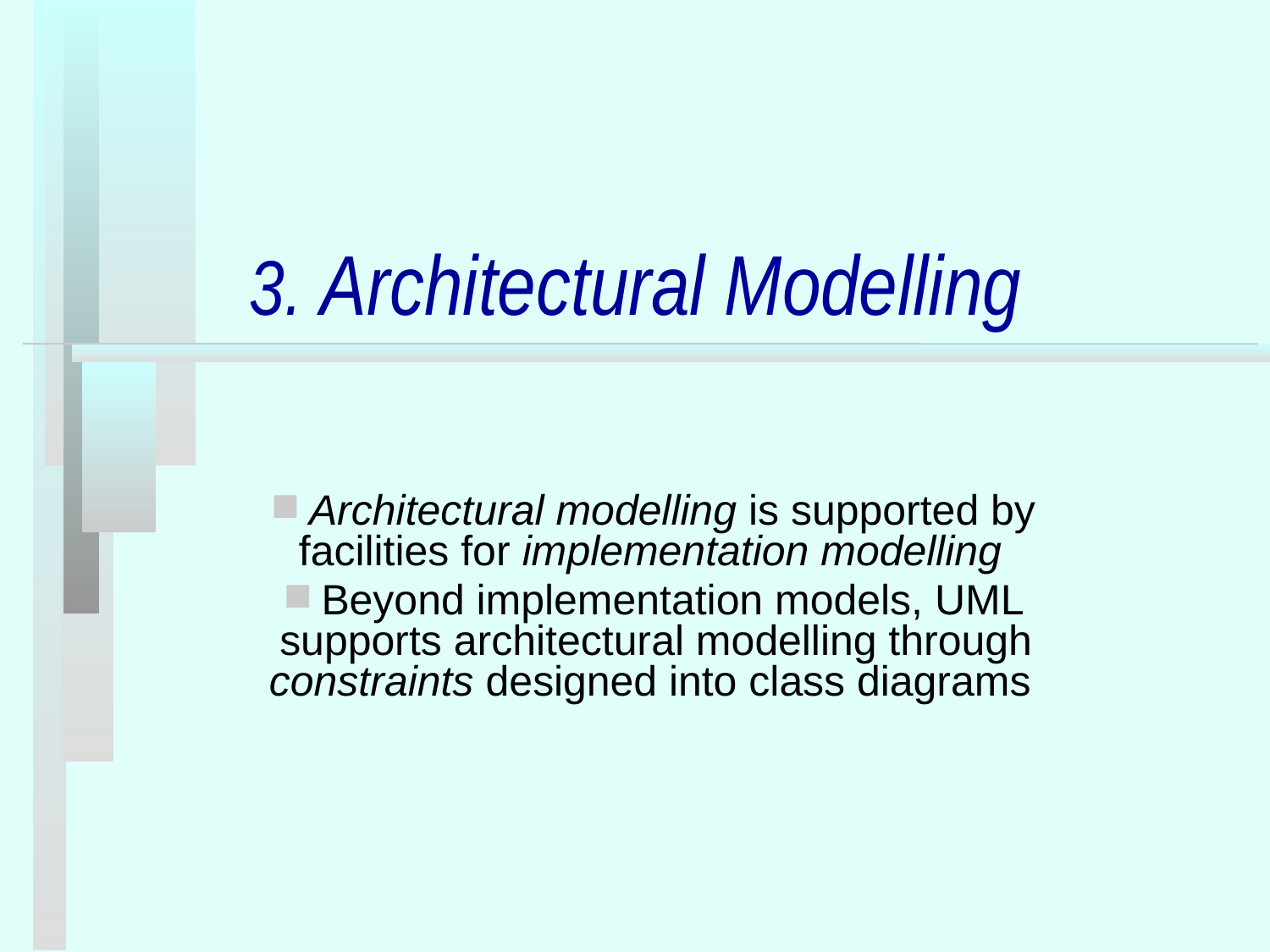

# 3. Architectural Modelling
 Architectural modelling is supported by facilities for implementation modelling
 Beyond implementation models, UML supports architectural modelling through constraints designed into class diagrams